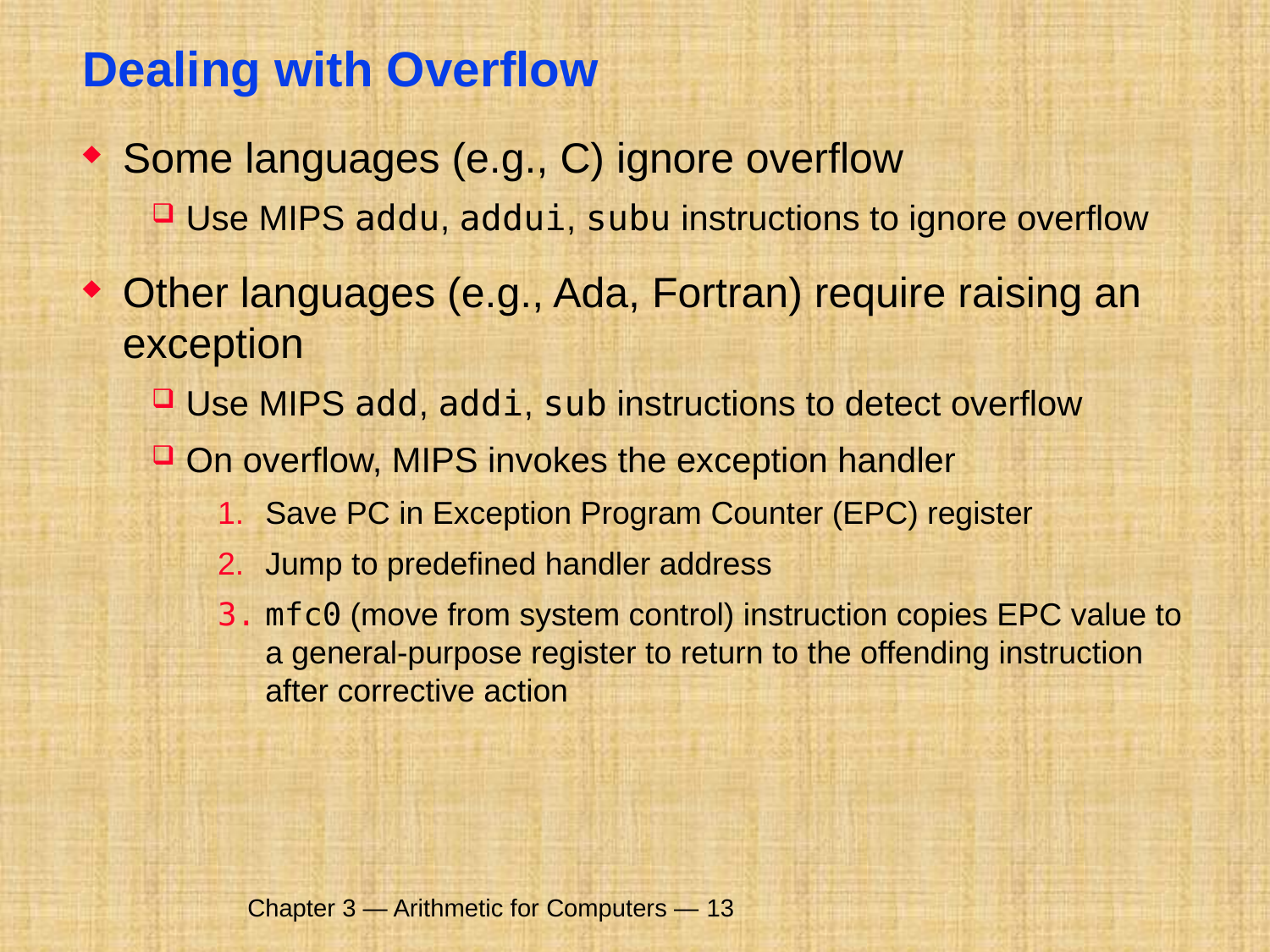

# Dealing with Overflow
Some languages (e.g., C) ignore overflow
Use MIPS addu, addui, subu instructions to ignore overflow
Other languages (e.g., Ada, Fortran) require raising an exception
Use MIPS add, addi, sub instructions to detect overflow
On overflow, MIPS invokes the exception handler
Save PC in Exception Program Counter (EPC) register
Jump to predefined handler address
mfc0 (move from system control) instruction copies EPC value to a general-purpose register to return to the offending instruction after corrective action
Chapter 3 — Arithmetic for Computers — 13